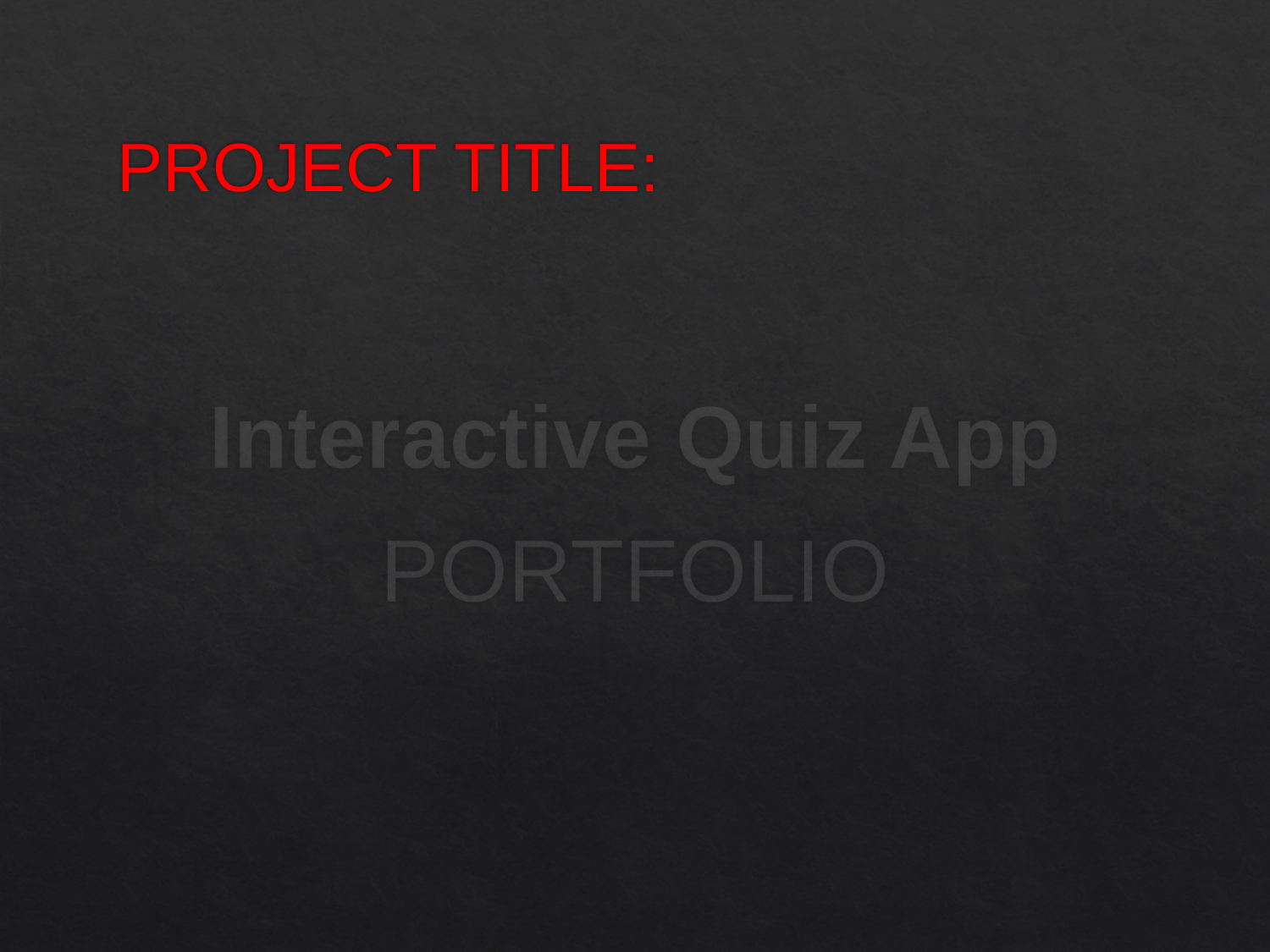

# PROJECT TITLE:

Interactive Quiz App
PORTFOLIO